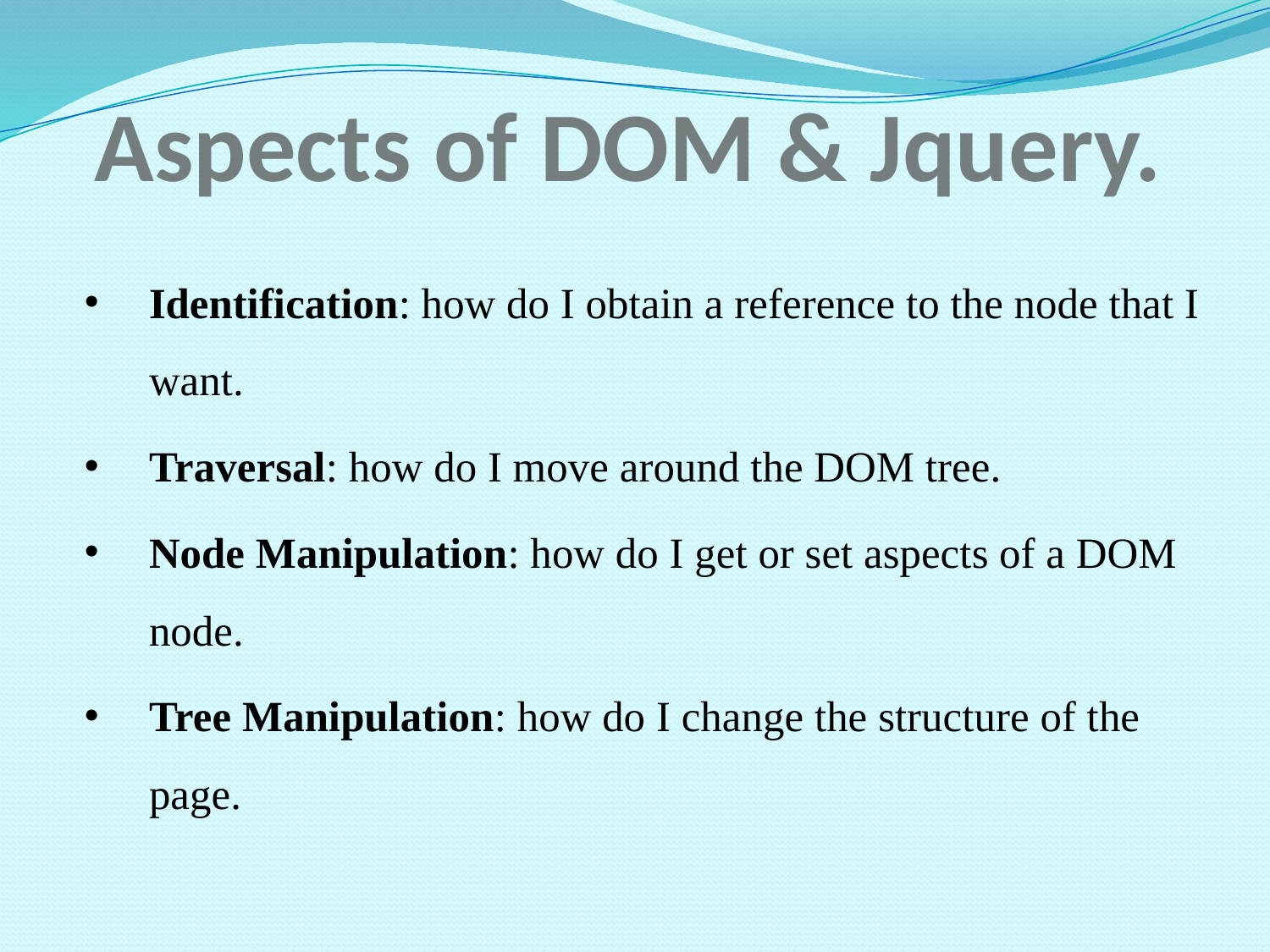

# Aspects of DOM & Jquery.

Identification: how do I obtain a reference to the node that I want.
Traversal: how do I move around the DOM tree.
Node Manipulation: how do I get or set aspects of a DOM node.
Tree Manipulation: how do I change the structure of the page.